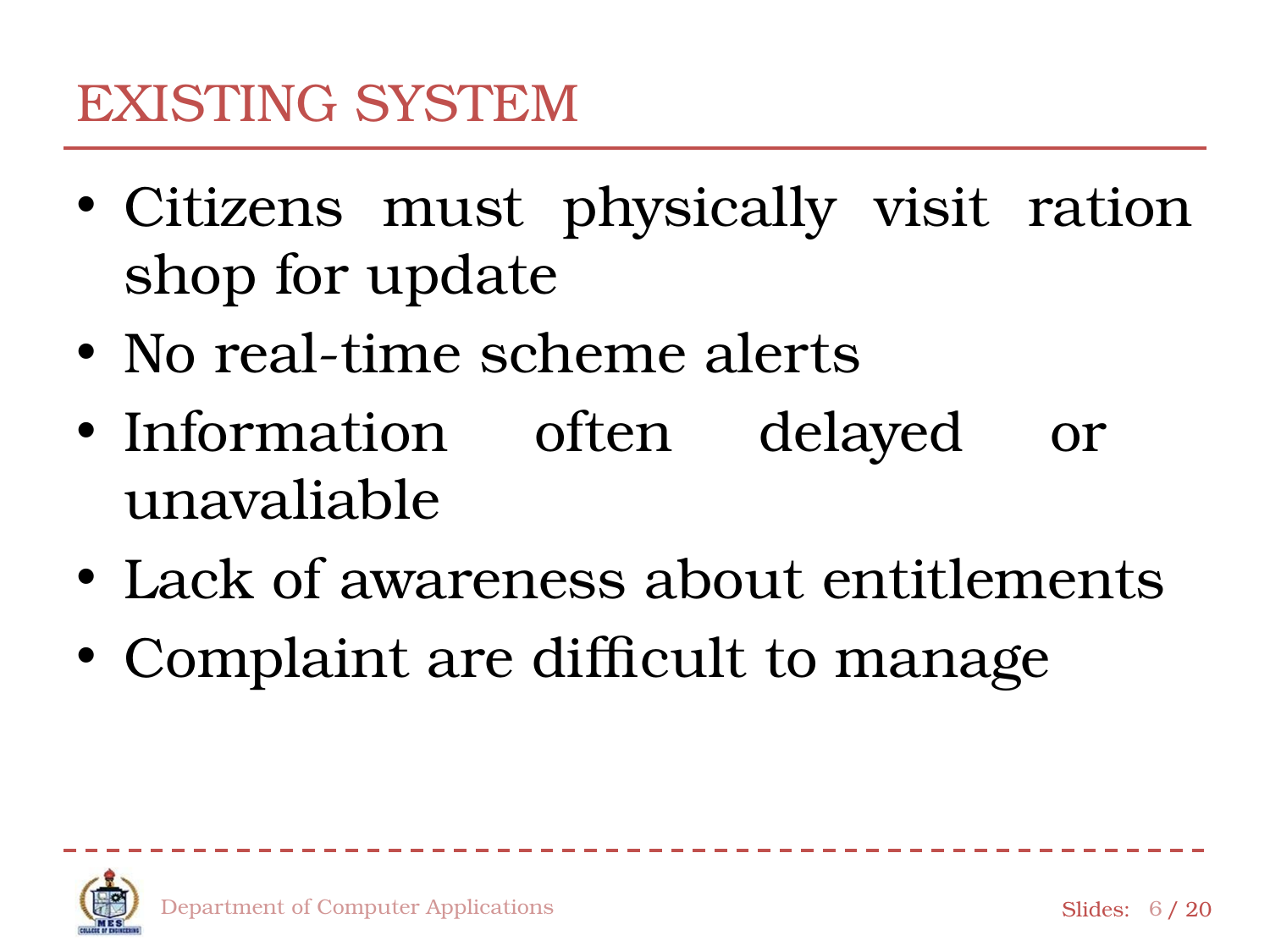

# EXISTING SYSTEM
Citizens must physically visit ration shop for update
No real-time scheme alerts
Information often delayed or  unavaliable
Lack of awareness about entitlements
Complaint are difficult to manage

Department of Computer Applications
6